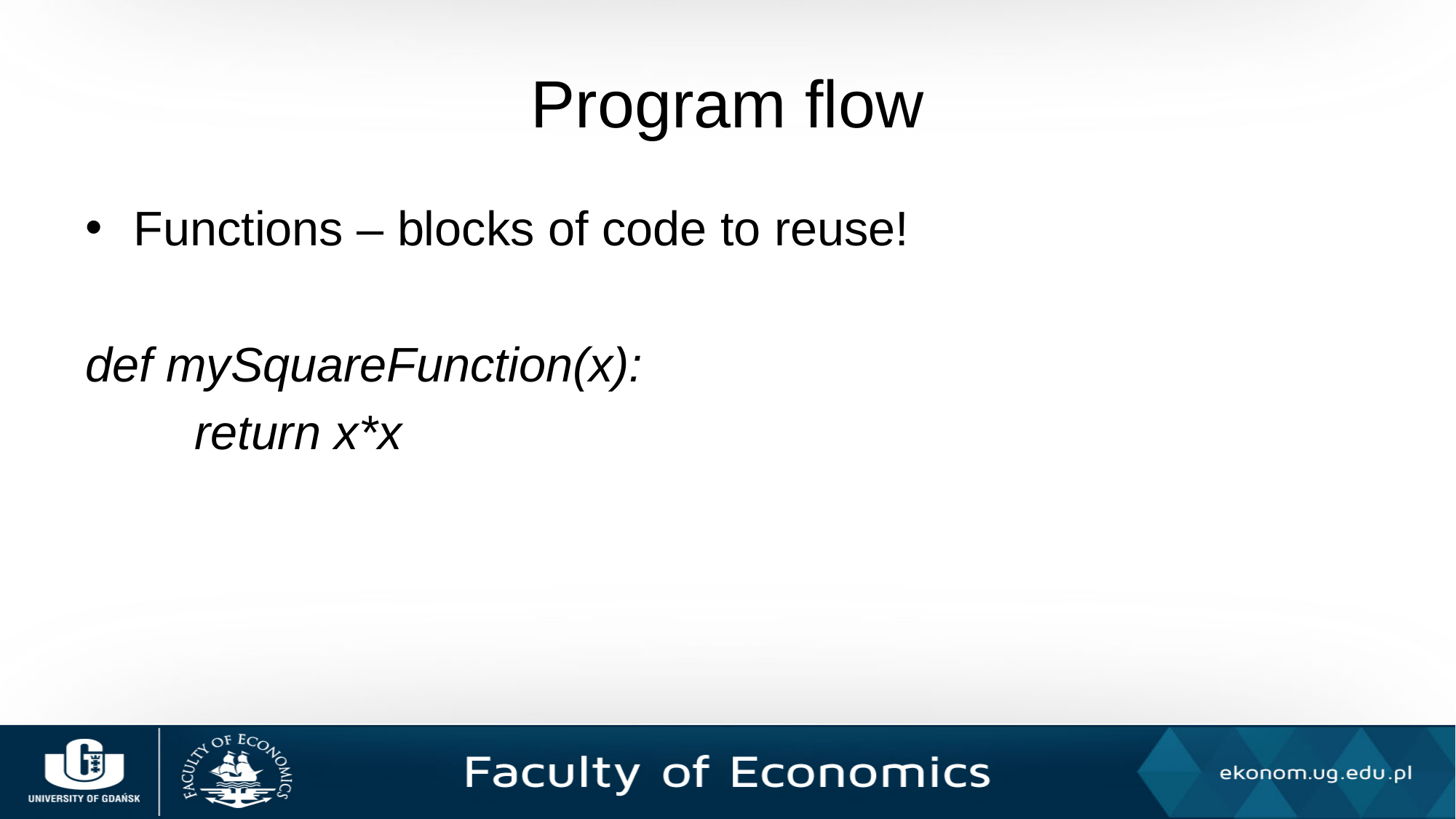

# Program flow
Functions – blocks of code to reuse!

def mySquareFunction(x):
	return x*x